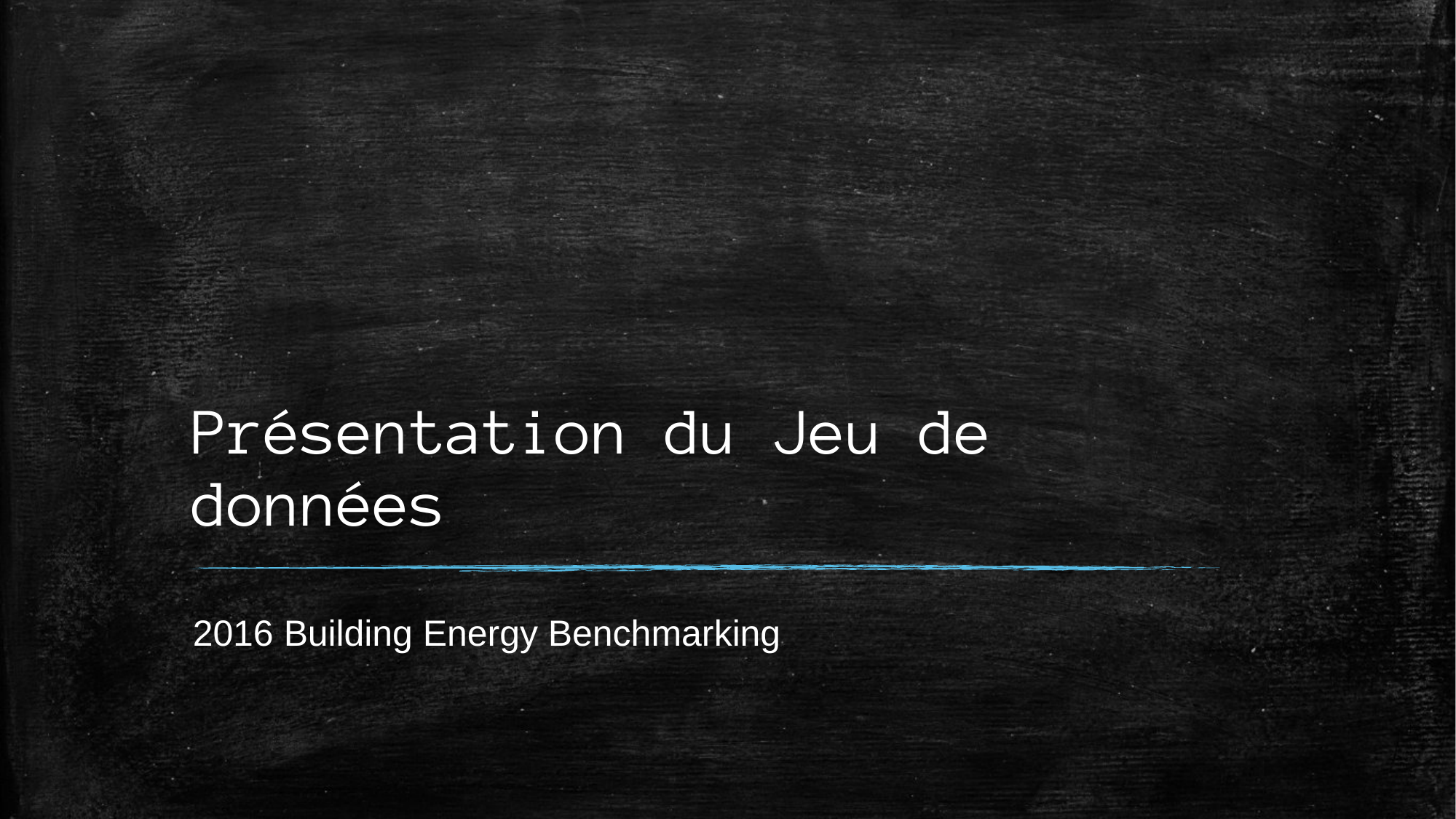

# Présentation du Jeu de données
2016 Building Energy Benchmarking